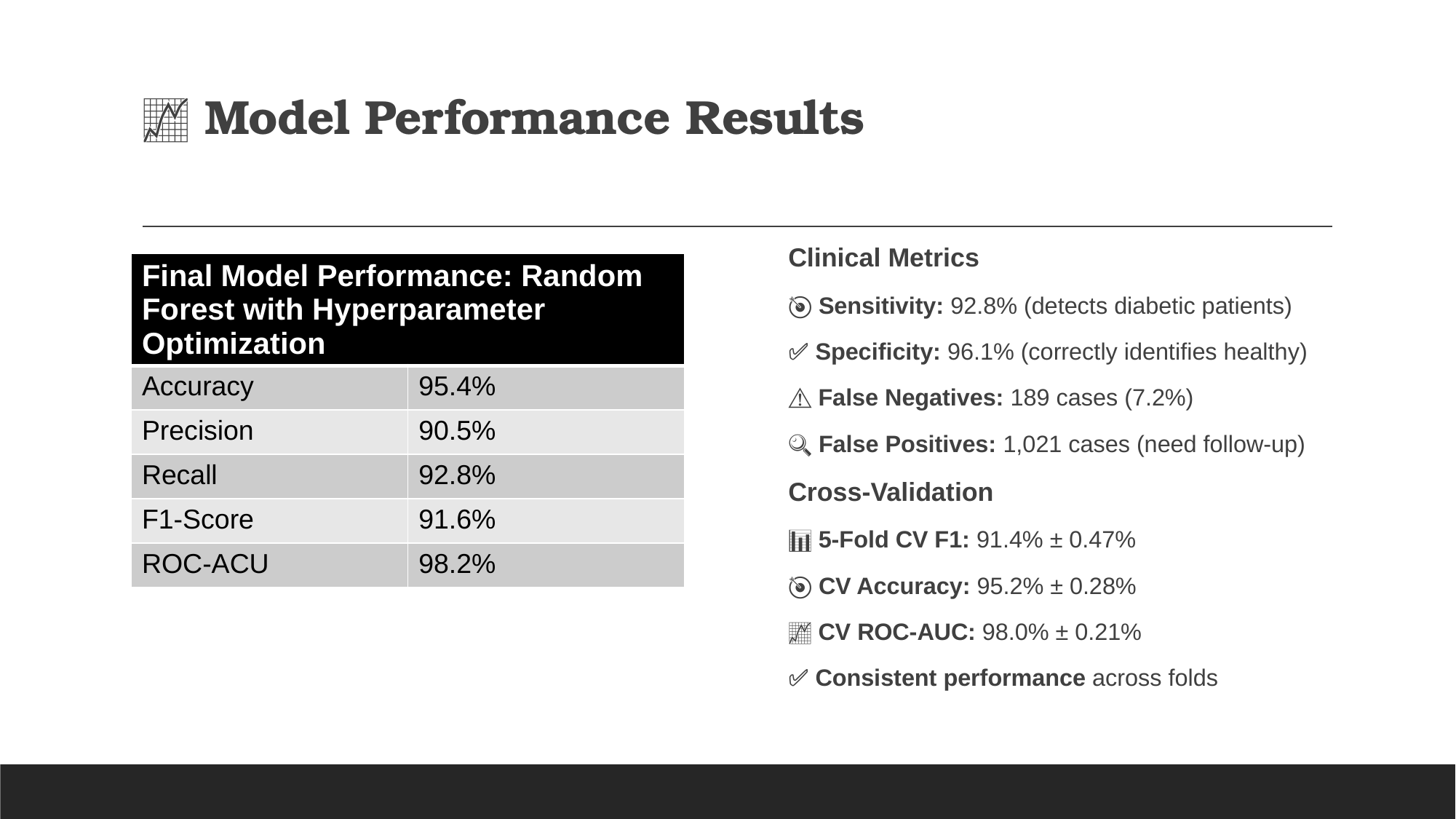

# 📈 Model Performance Results
Clinical Metrics
🎯 Sensitivity: 92.8% (detects diabetic patients)
✅ Specificity: 96.1% (correctly identifies healthy)
⚠️ False Negatives: 189 cases (7.2%)
🔍 False Positives: 1,021 cases (need follow-up)
Cross-Validation
📊 5-Fold CV F1: 91.4% ± 0.47%
🎯 CV Accuracy: 95.2% ± 0.28%
📈 CV ROC-AUC: 98.0% ± 0.21%
✅ Consistent performance across folds

| Final Model Performance: Random Forest with Hyperparameter Optimization |  |
| --- | --- |
| Accuracy | 95.4% |
| Precision | 90.5% |
| Recall | 92.8% |
| F1-Score | 91.6% |
| ROC-ACU | 98.2% |